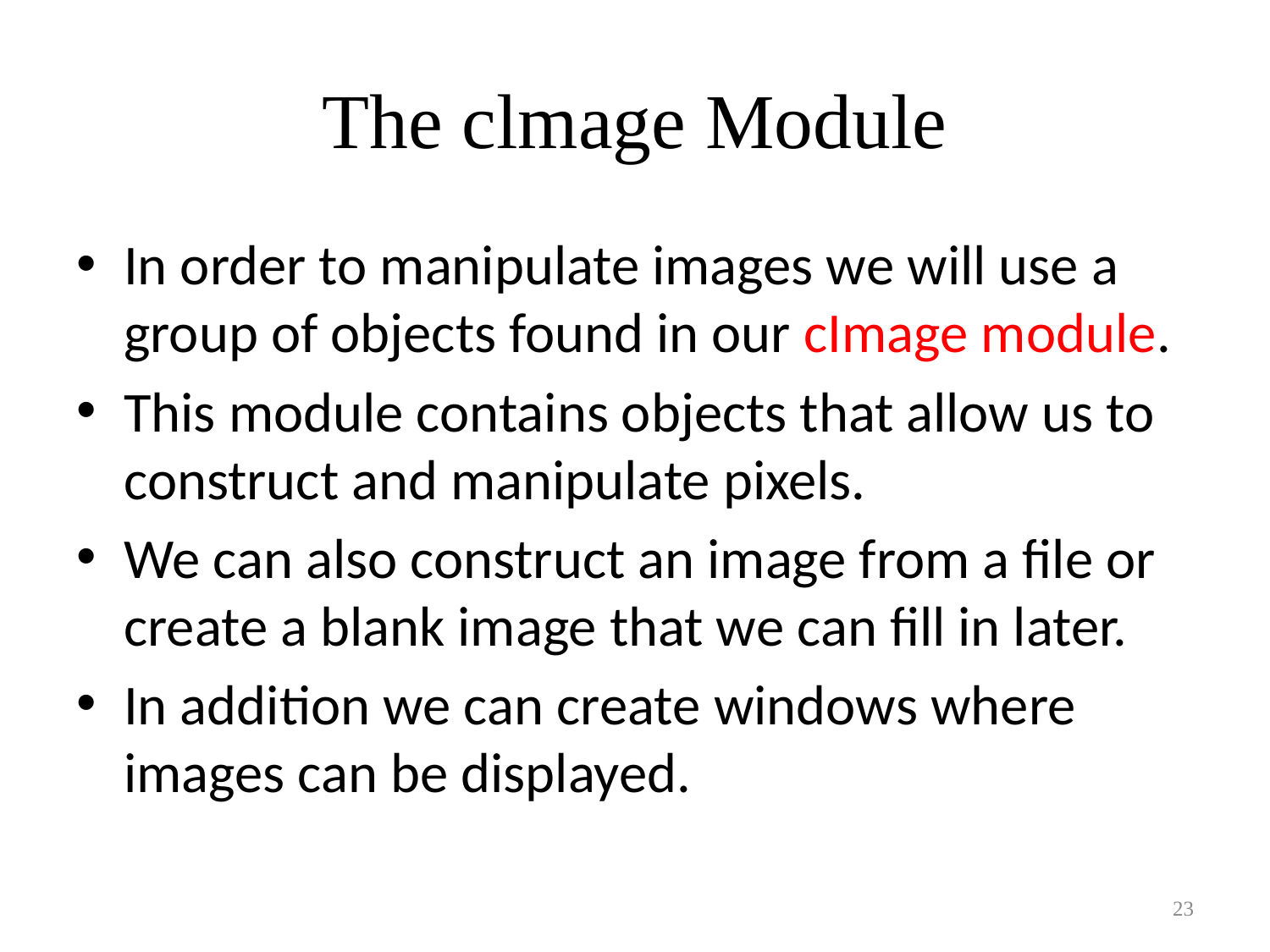

# The clmage Module
In order to manipulate images we will use a group of objects found in our cImage module.
This module contains objects that allow us to construct and manipulate pixels.
We can also construct an image from a file or create a blank image that we can fill in later.
In addition we can create windows where images can be displayed.
23